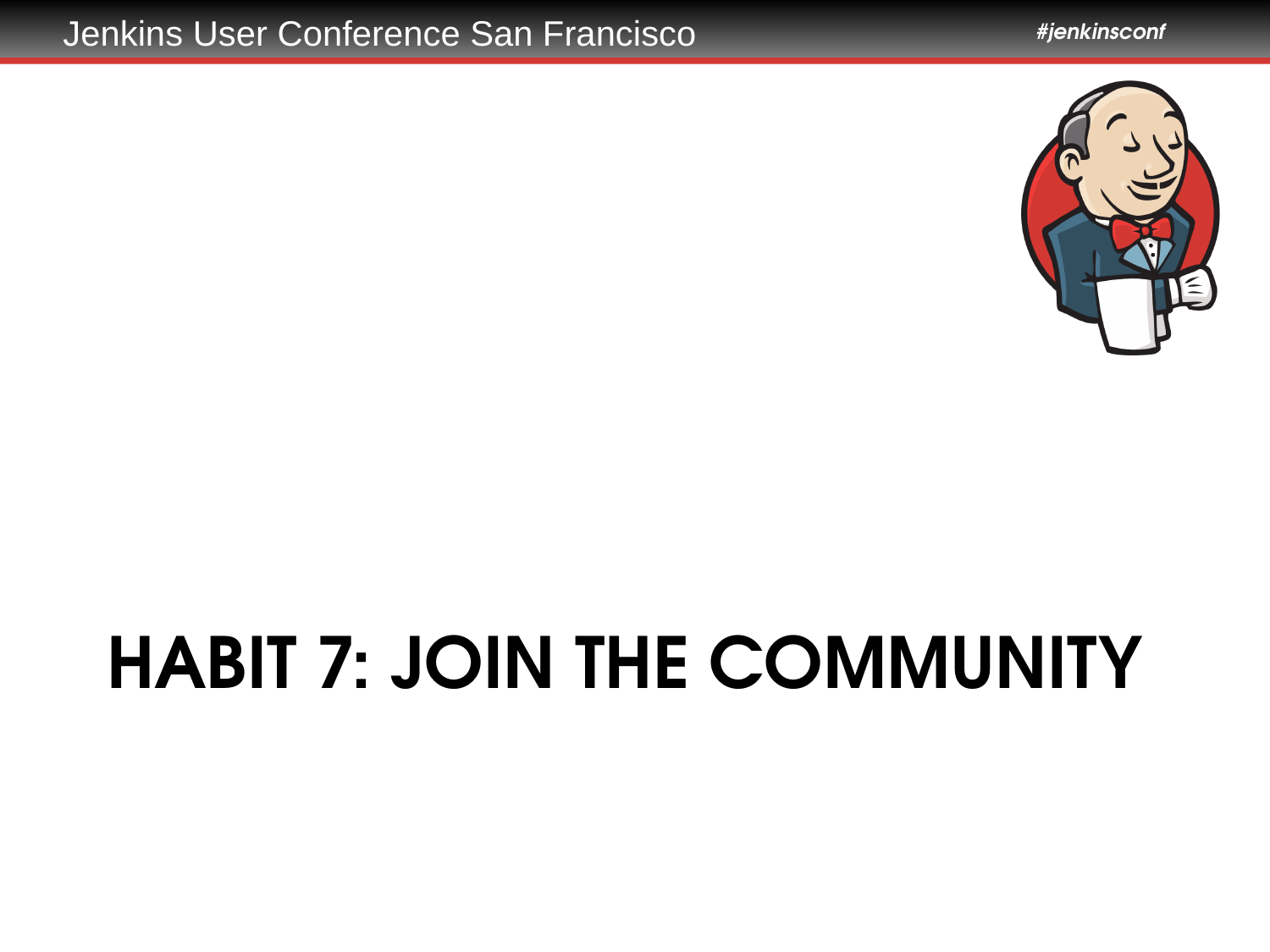

# Habit 7: Join the community
41